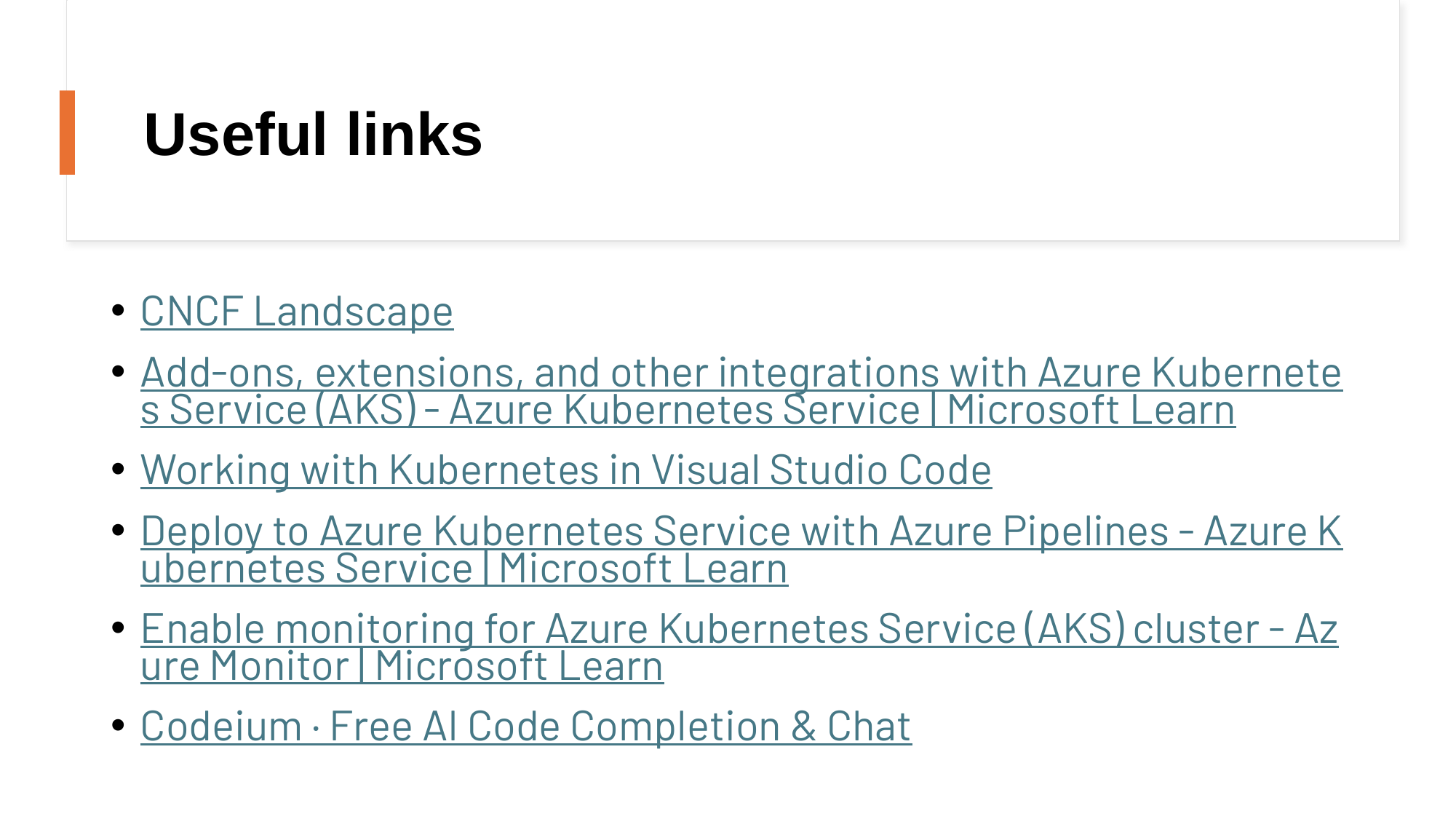

# Useful links

CNCF Landscape
Add-ons, extensions, and other integrations with Azure Kubernetes Service (AKS) - Azure Kubernetes Service | Microsoft Learn
Working with Kubernetes in Visual Studio Code
Deploy to Azure Kubernetes Service with Azure Pipelines - Azure Kubernetes Service | Microsoft Learn
Enable monitoring for Azure Kubernetes Service (AKS) cluster - Azure Monitor | Microsoft Learn
Codeium · Free AI Code Completion & Chat